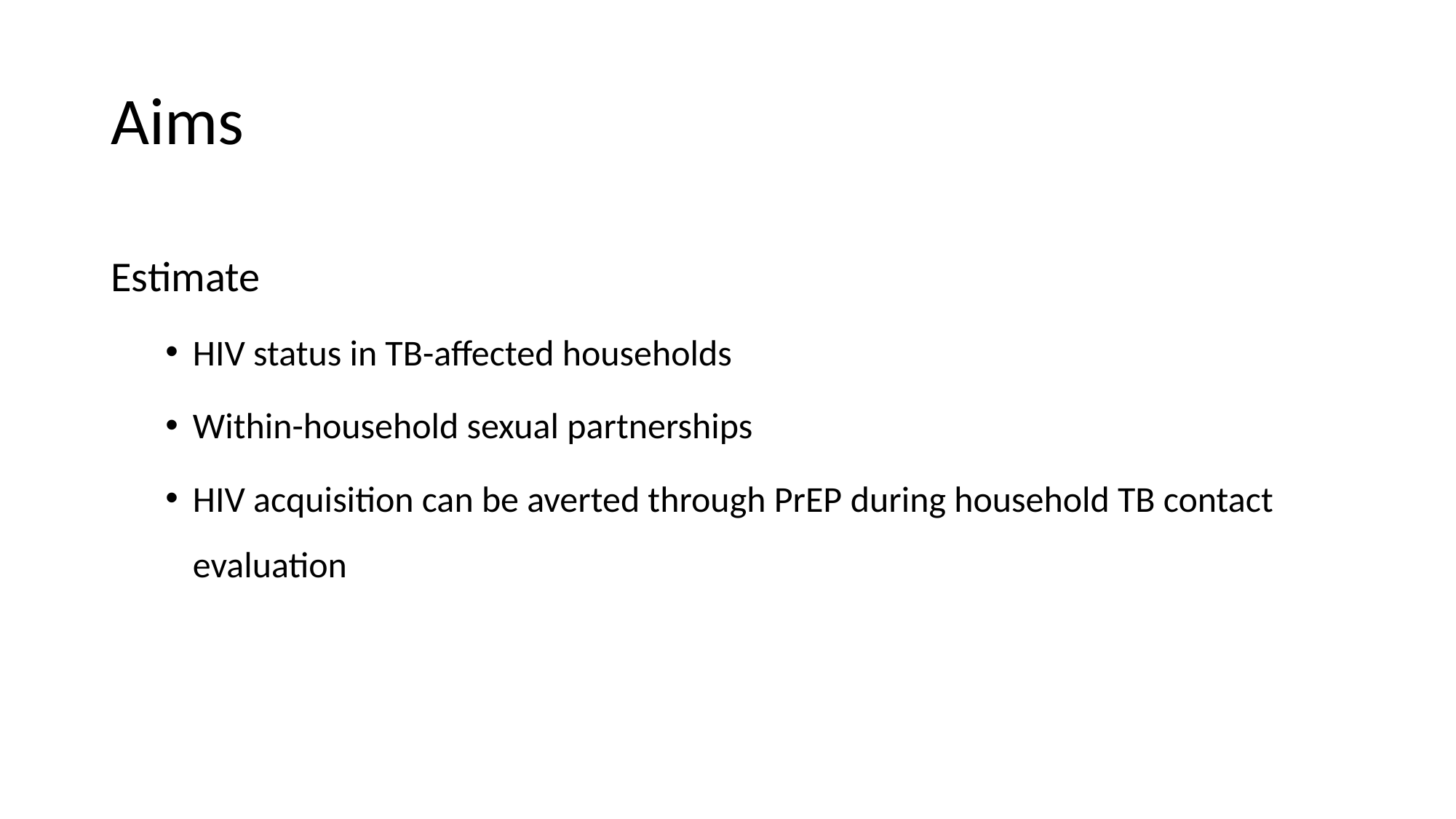

# Aims
Estimate
HIV status in TB-affected households
Within-household sexual partnerships
HIV acquisition can be averted through PrEP during household TB contact evaluation